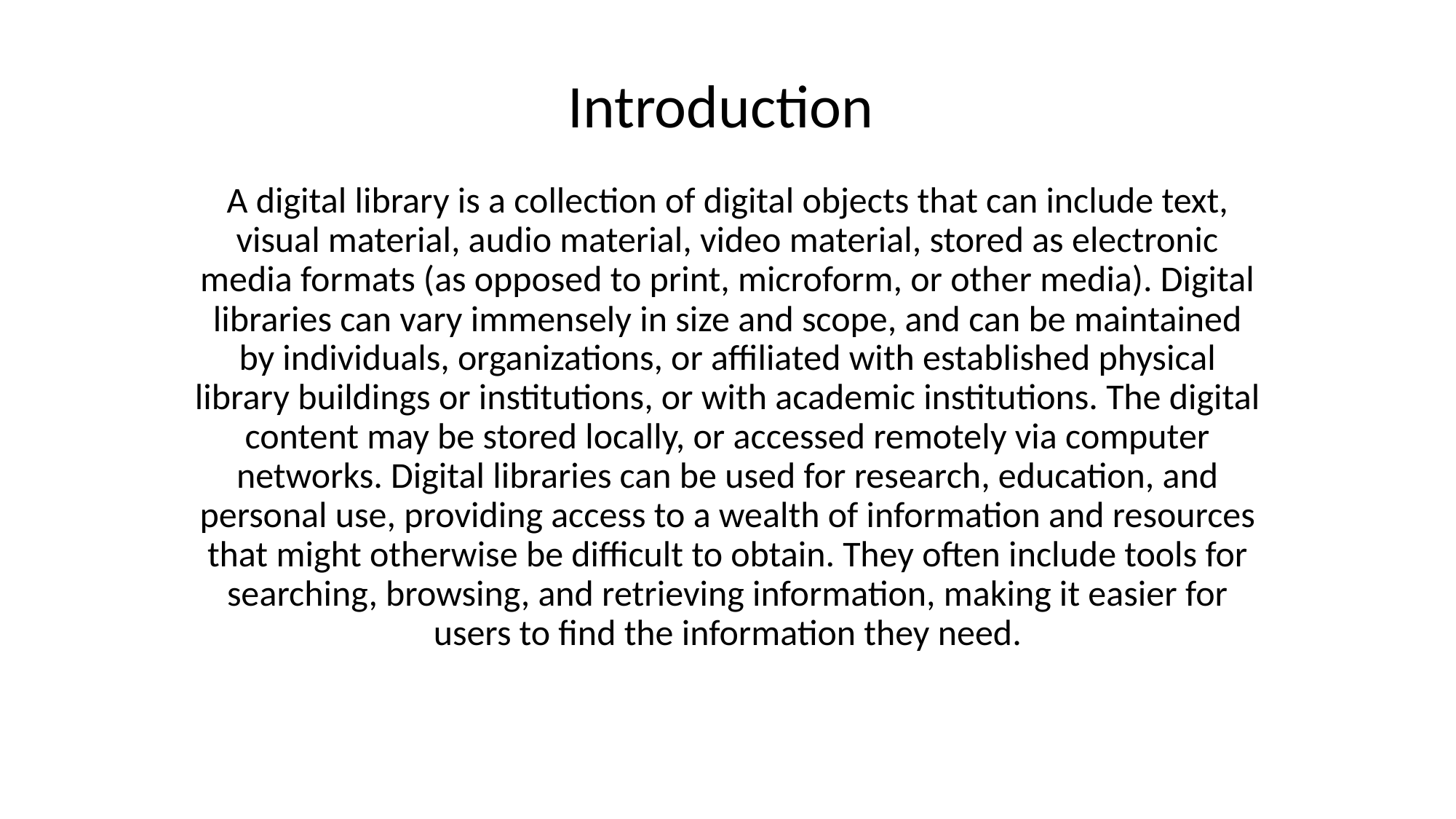

# Introduction
A digital library is a collection of digital objects that can include text, visual material, audio material, video material, stored as electronic media formats (as opposed to print, microform, or other media). Digital libraries can vary immensely in size and scope, and can be maintained by individuals, organizations, or affiliated with established physical library buildings or institutions, or with academic institutions. The digital content may be stored locally, or accessed remotely via computer networks. Digital libraries can be used for research, education, and personal use, providing access to a wealth of information and resources that might otherwise be difficult to obtain. They often include tools for searching, browsing, and retrieving information, making it easier for users to find the information they need.